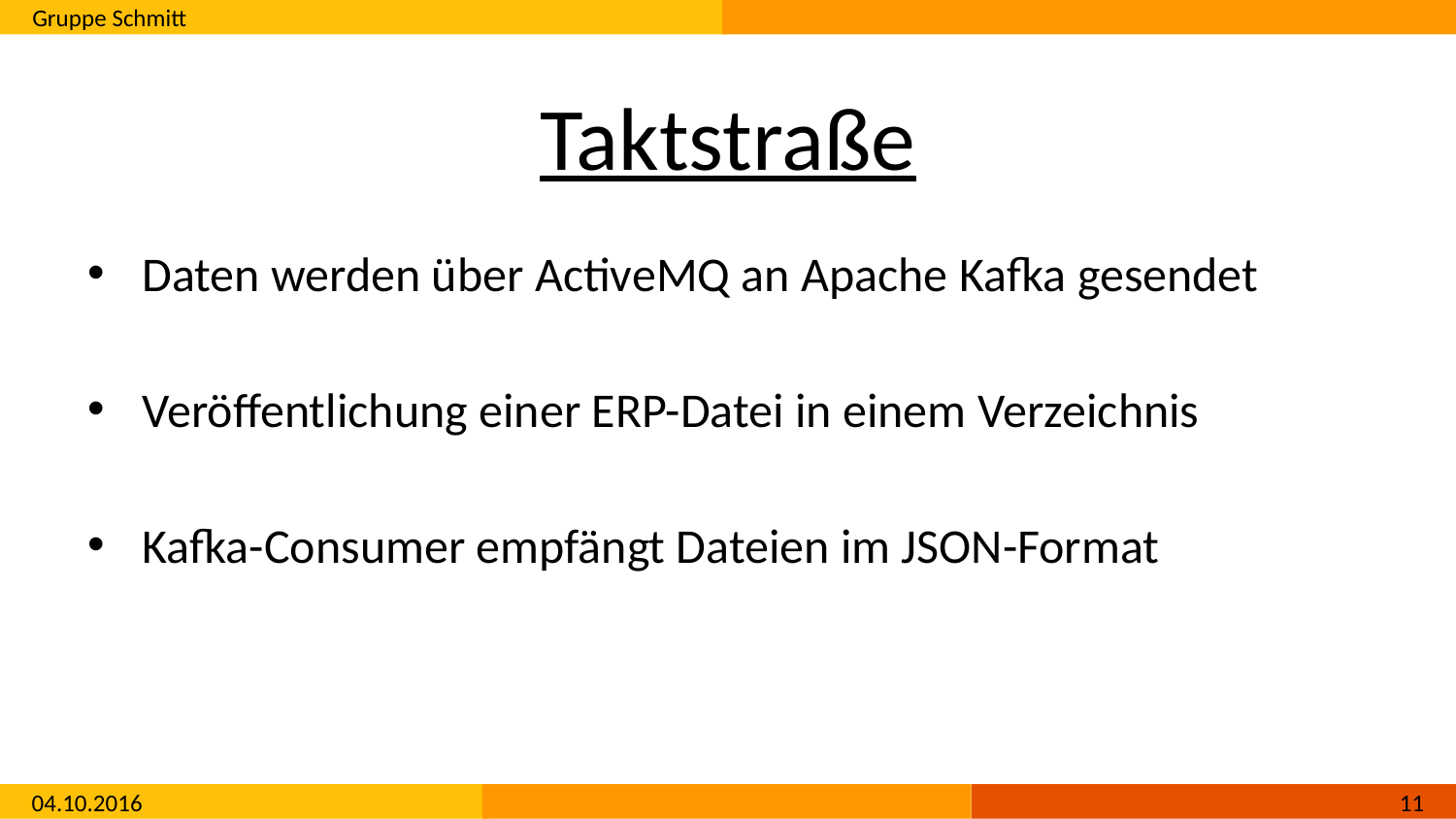

# Taktstraße
Daten werden über ActiveMQ an Apache Kafka gesendet

Veröffentlichung einer ERP-Datei in einem Verzeichnis

Kafka-Consumer empfängt Dateien im JSON-Format
04.10.2016
11